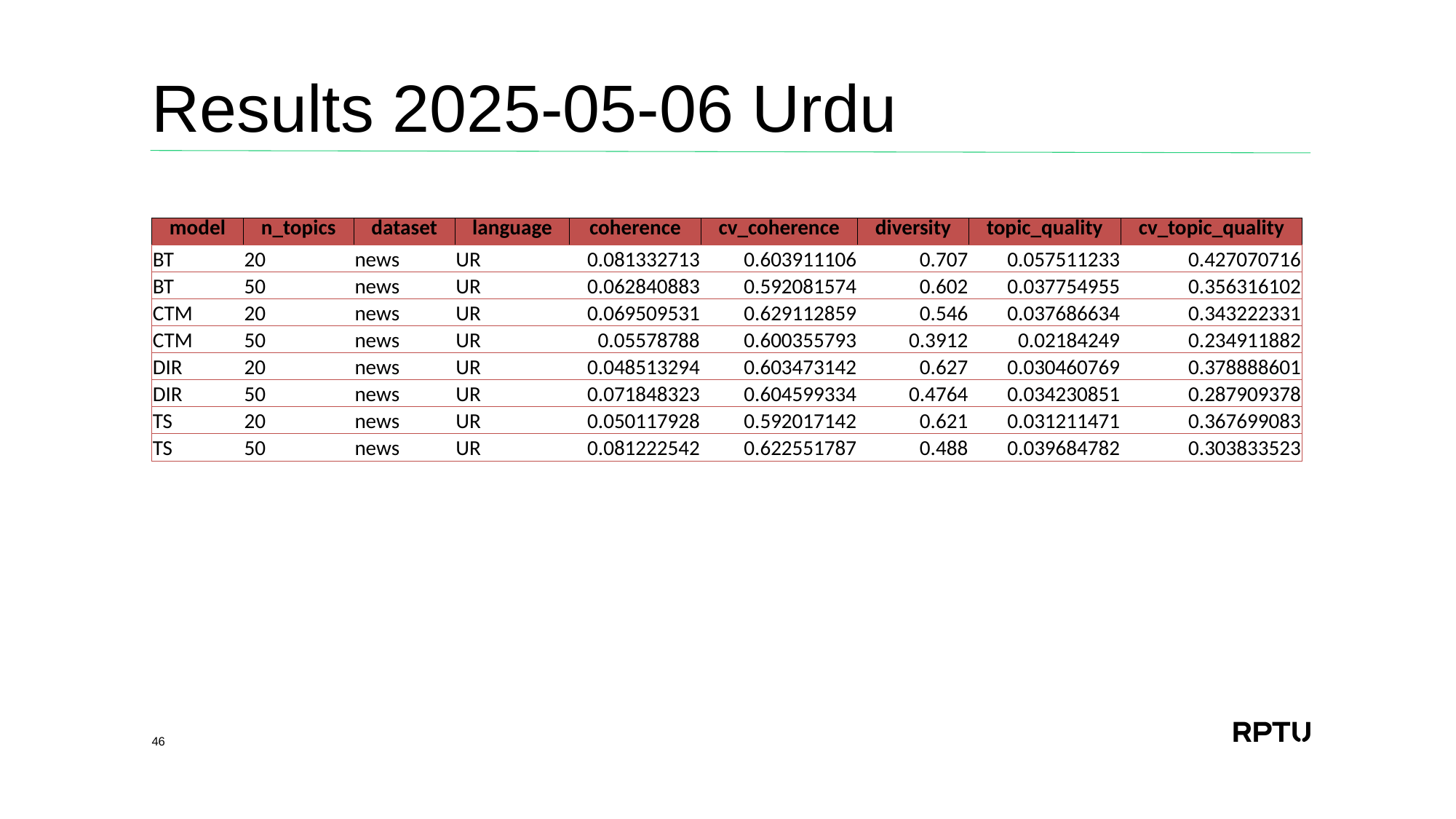

# Results 2025-05-06 Urdu
| model | n\_topics | dataset | language | coherence | cv\_coherence | diversity | topic\_quality | cv\_topic\_quality |
| --- | --- | --- | --- | --- | --- | --- | --- | --- |
| BT | 20 | news | UR | 0.081332713 | 0.603911106 | 0.707 | 0.057511233 | 0.427070716 |
| BT | 50 | news | UR | 0.062840883 | 0.592081574 | 0.602 | 0.037754955 | 0.356316102 |
| CTM | 20 | news | UR | 0.069509531 | 0.629112859 | 0.546 | 0.037686634 | 0.343222331 |
| CTM | 50 | news | UR | 0.05578788 | 0.600355793 | 0.3912 | 0.02184249 | 0.234911882 |
| DIR | 20 | news | UR | 0.048513294 | 0.603473142 | 0.627 | 0.030460769 | 0.378888601 |
| DIR | 50 | news | UR | 0.071848323 | 0.604599334 | 0.4764 | 0.034230851 | 0.287909378 |
| TS | 20 | news | UR | 0.050117928 | 0.592017142 | 0.621 | 0.031211471 | 0.367699083 |
| TS | 50 | news | UR | 0.081222542 | 0.622551787 | 0.488 | 0.039684782 | 0.303833523 |
46